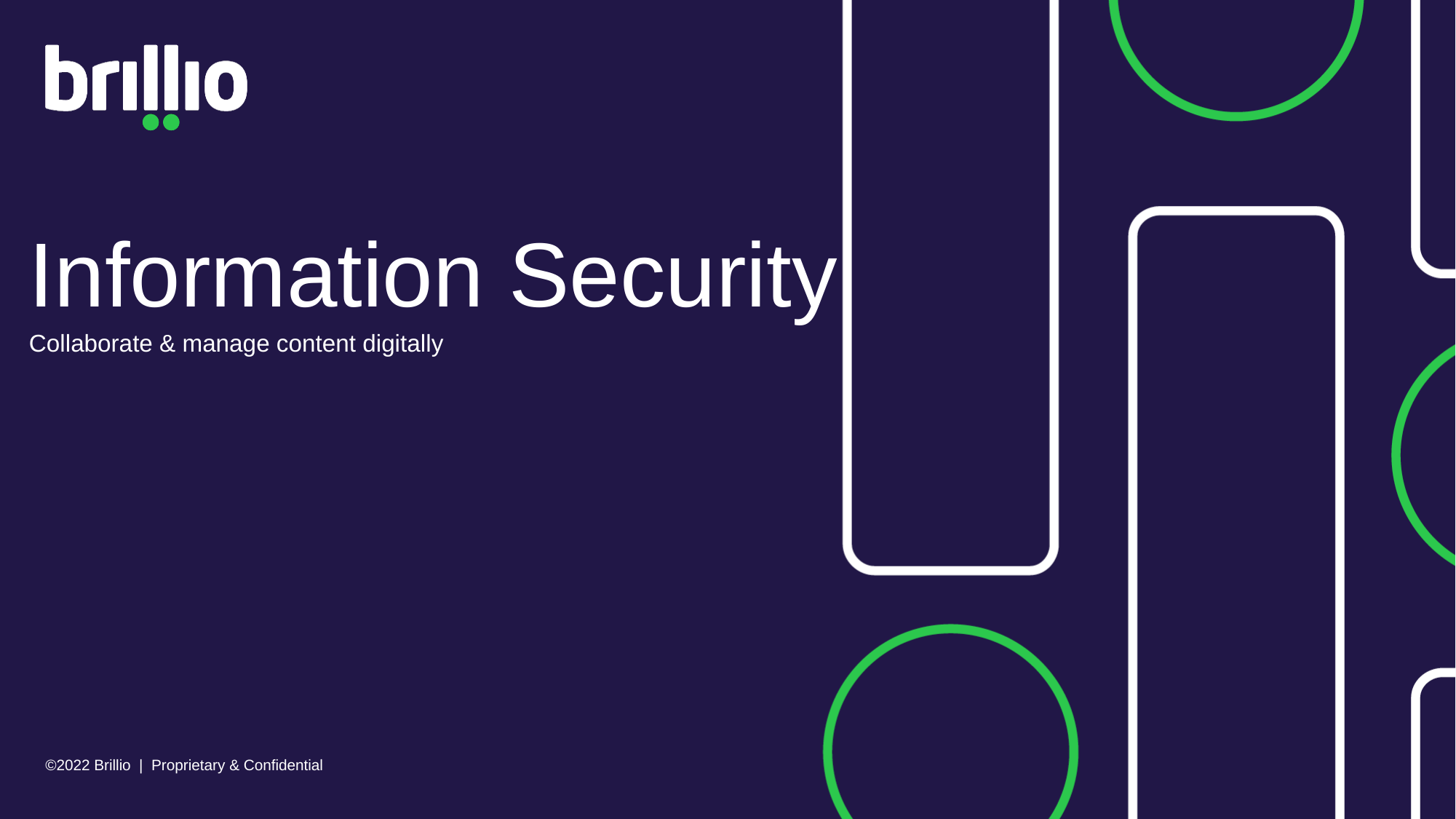

# Information Security
Collaborate & manage content digitally